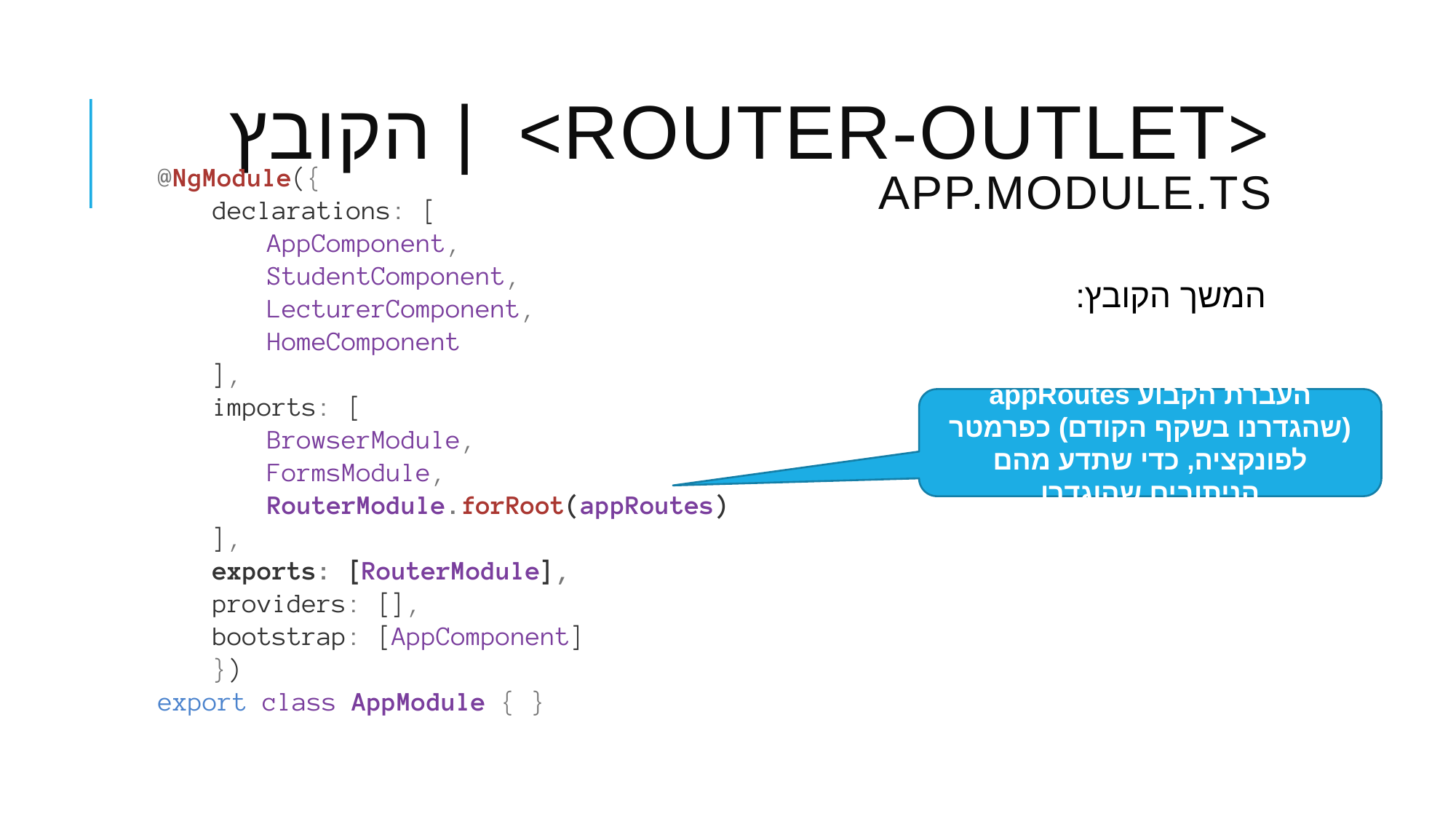

# <router-outlet>  | הקובץ  app.module.ts
@NgModule({
declarations: [
AppComponent,
StudentComponent,
LecturerComponent,
HomeComponent
],
imports: [
BrowserModule,
FormsModule,
RouterModule.forRoot(appRoutes)
],
exports: [RouterModule],
providers: [],
bootstrap: [AppComponent]
})
export class AppModule { }

המשך הקובץ:
העברת הקבוע appRoutes (שהגדרנו בשקף הקודם) כפרמטר לפונקציה, כדי שתדע מהם הניתובים שהוגדרו